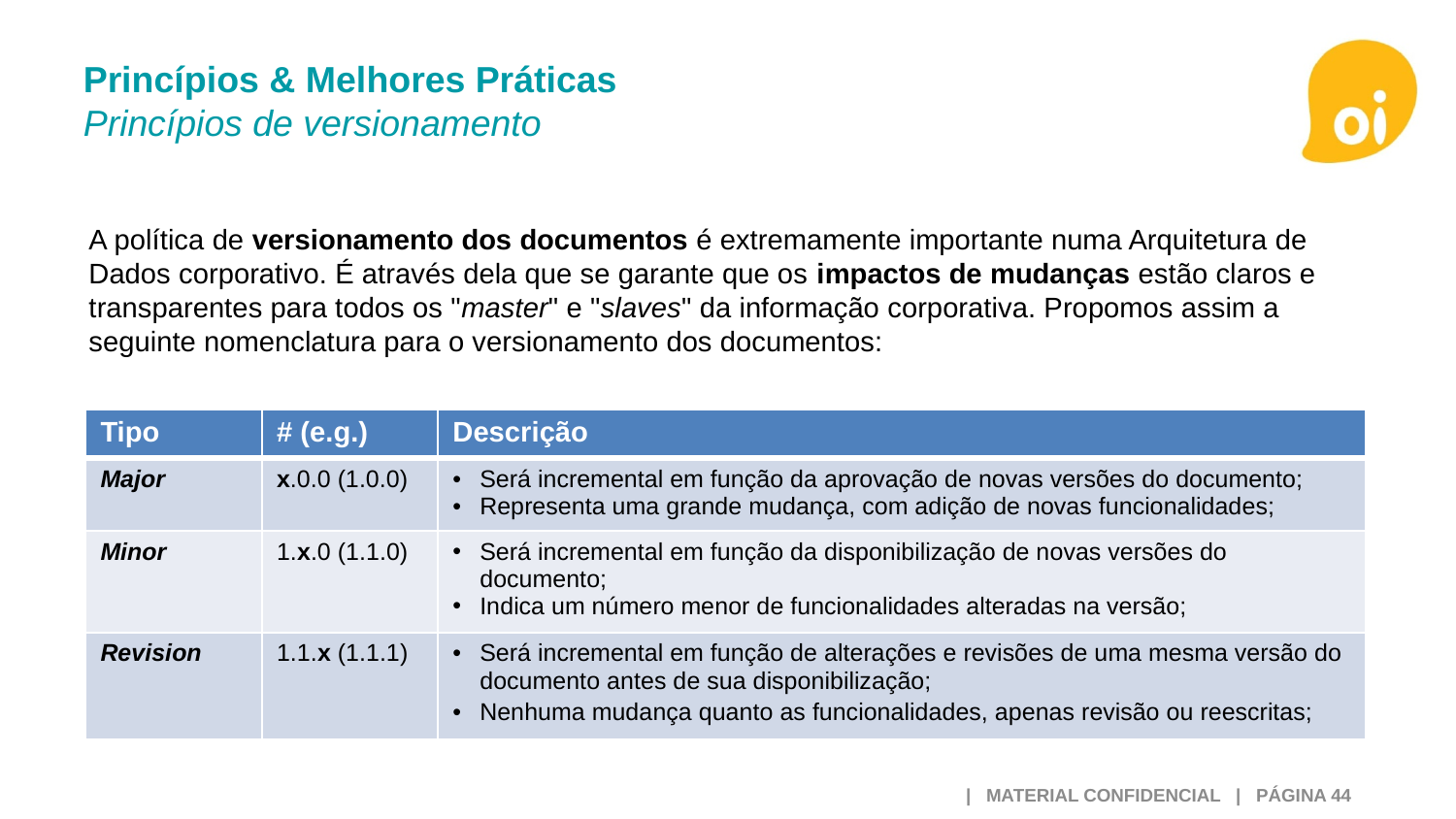

Princípios & Melhores Práticas
Princípios de versionamento
A política de versionamento dos documentos é extremamente importante numa Arquitetura de Dados corporativo. É através dela que se garante que os impactos de mudanças estão claros e transparentes para todos os "master" e "slaves" da informação corporativa. Propomos assim a seguinte nomenclatura para o versionamento dos documentos:
| Tipo | # (e.g.) | Descrição |
| --- | --- | --- |
| Major | x.0.0 (1.0.0) | Será incremental em função da aprovação de novas versões do documento; Representa uma grande mudança, com adição de novas funcionalidades; |
| Minor | 1.x.0 (1.1.0) | Será incremental em função da disponibilização de novas versões do documento; Indica um número menor de funcionalidades alteradas na versão; |
| Revision | 1.1.x (1.1.1) | Será incremental em função de alterações e revisões de uma mesma versão do documento antes de sua disponibilização; Nenhuma mudança quanto as funcionalidades, apenas revisão ou reescritas; |
 |   MATERIAL CONFIDENCIAL   |   PÁGINA 44